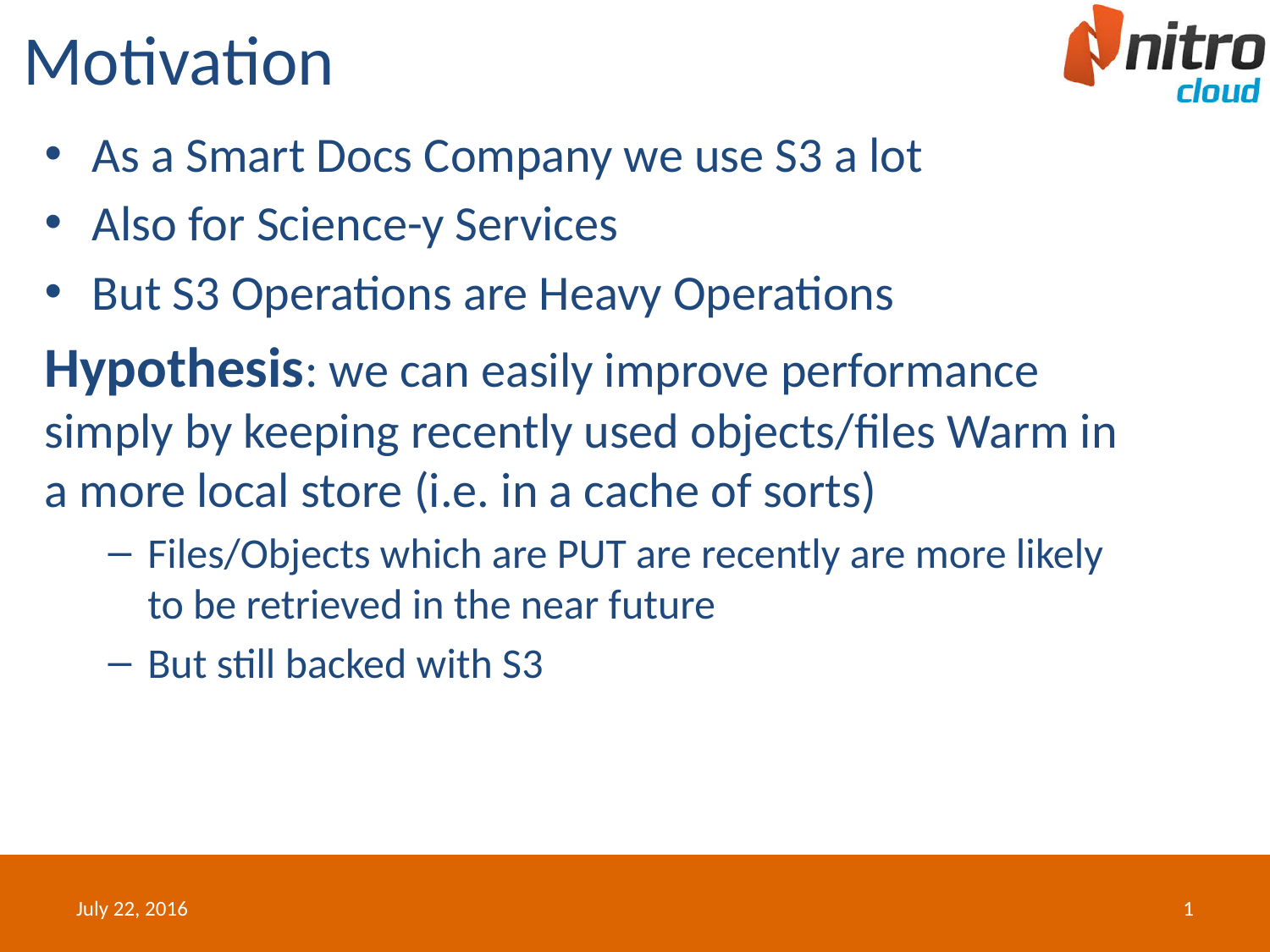

# Motivation
As a Smart Docs Company we use S3 a lot
Also for Science-y Services
But S3 Operations are Heavy Operations
Hypothesis: we can easily improve performance simply by keeping recently used objects/files Warm in a more local store (i.e. in a cache of sorts)
Files/Objects which are PUT are recently are more likely to be retrieved in the near future
But still backed with S3
July 22, 2016
1